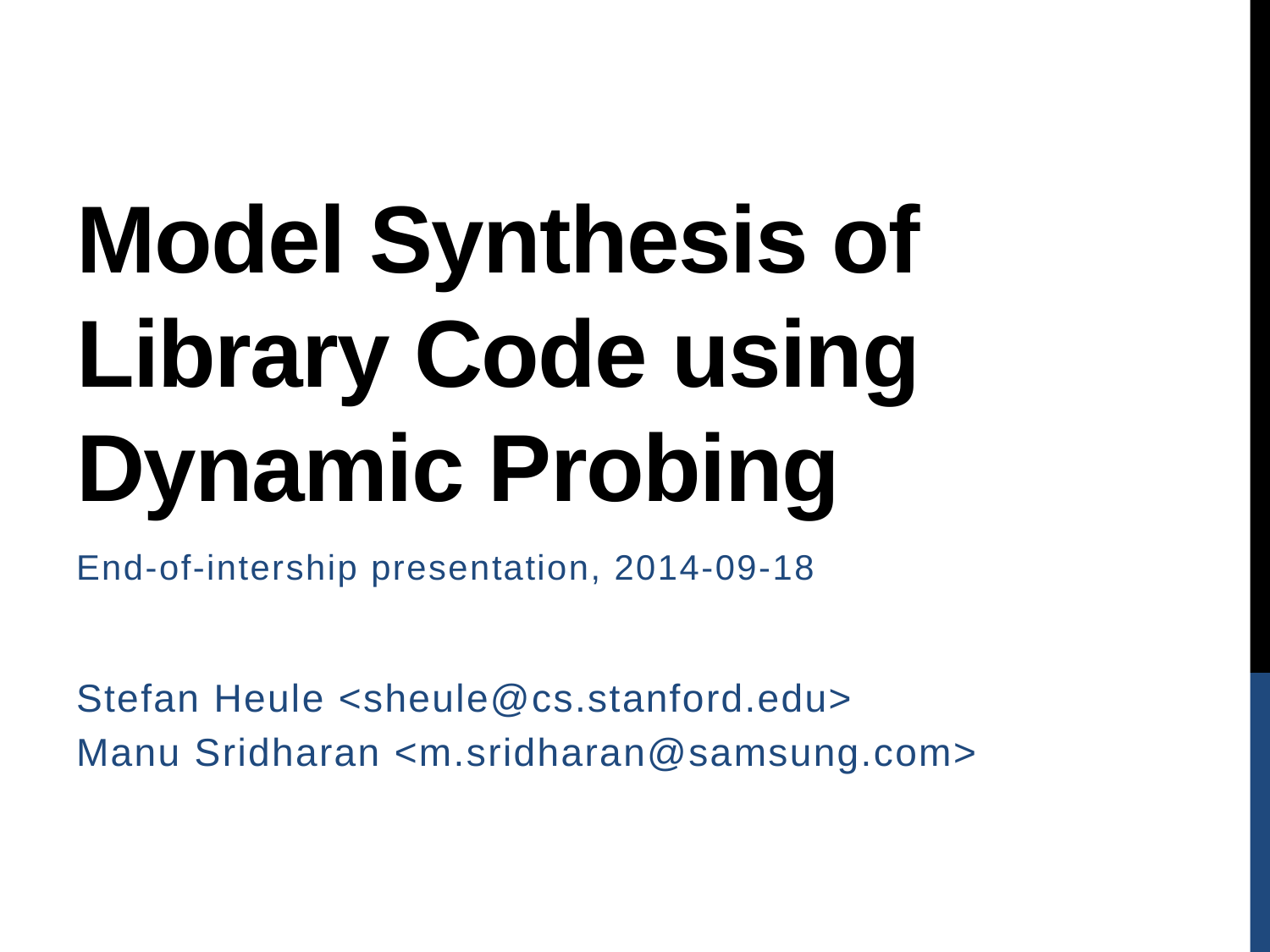

# Model Synthesis of Library Code using Dynamic Probing
End-of-intership presentation, 2014-09-18
Stefan Heule <sheule@cs.stanford.edu>
Manu Sridharan <m.sridharan@samsung.com>